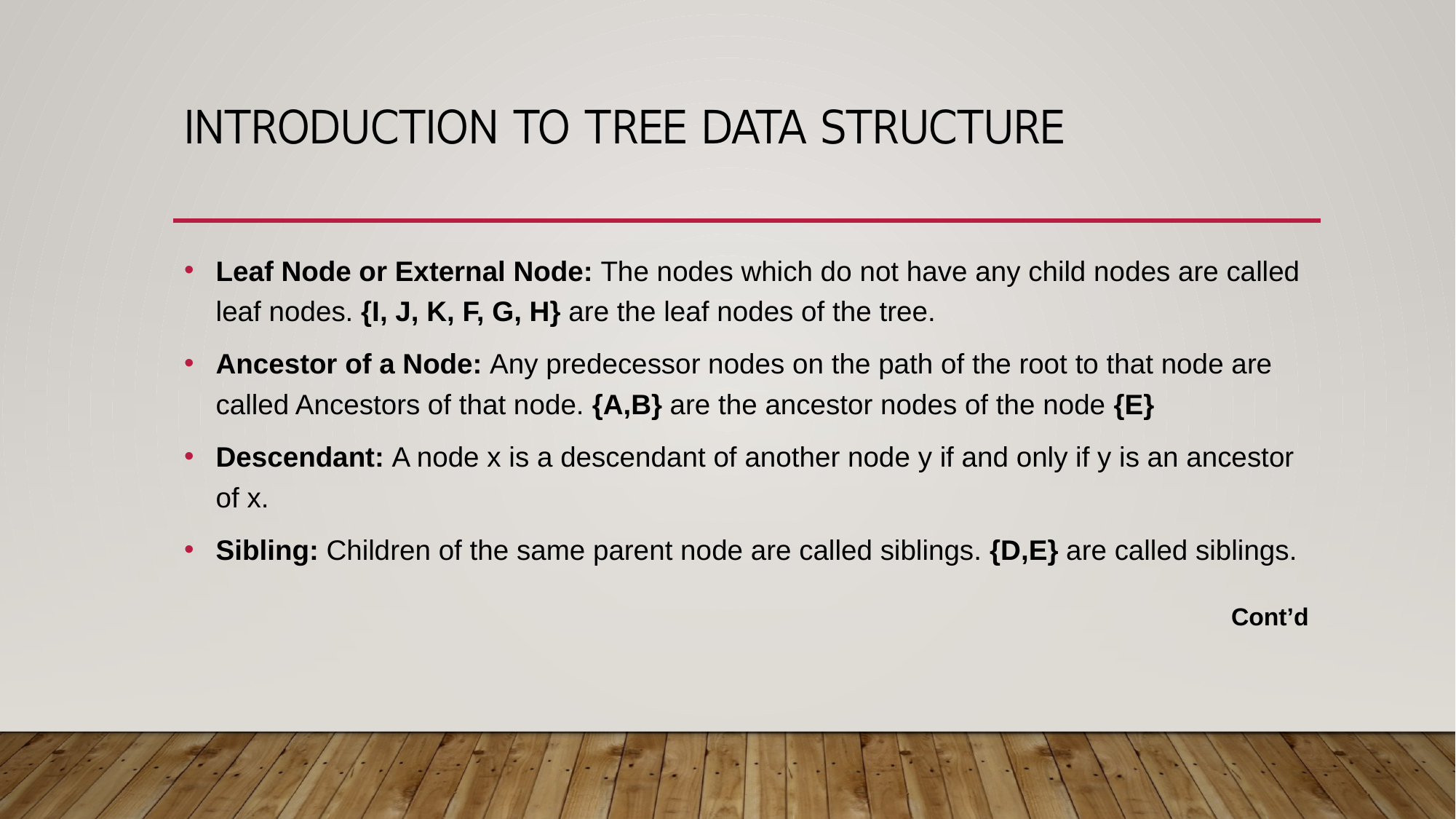

# Introduction to tree data structure
Leaf Node or External Node: The nodes which do not have any child nodes are called leaf nodes. {I, J, K, F, G, H} are the leaf nodes of the tree.
Ancestor of a Node: Any predecessor nodes on the path of the root to that node are called Ancestors of that node. {A,B} are the ancestor nodes of the node {E}
Descendant: A node x is a descendant of another node y if and only if y is an ancestor of x.
Sibling: Children of the same parent node are called siblings. {D,E} are called siblings.

Cont’d